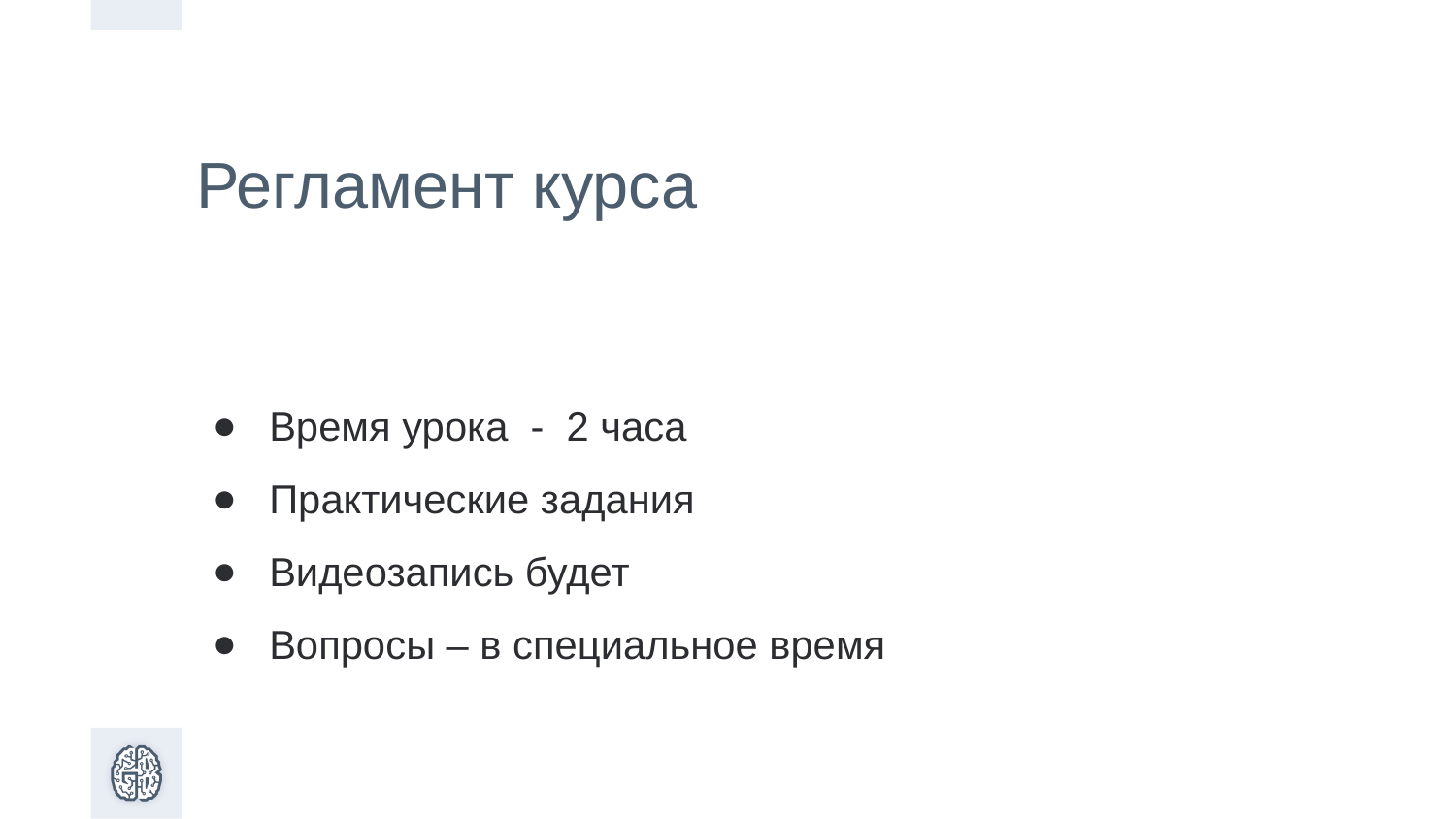

Регламент курса
Время урока  -  2 часа
Практические задания
Видеозапись будет
Вопросы – в специальное время